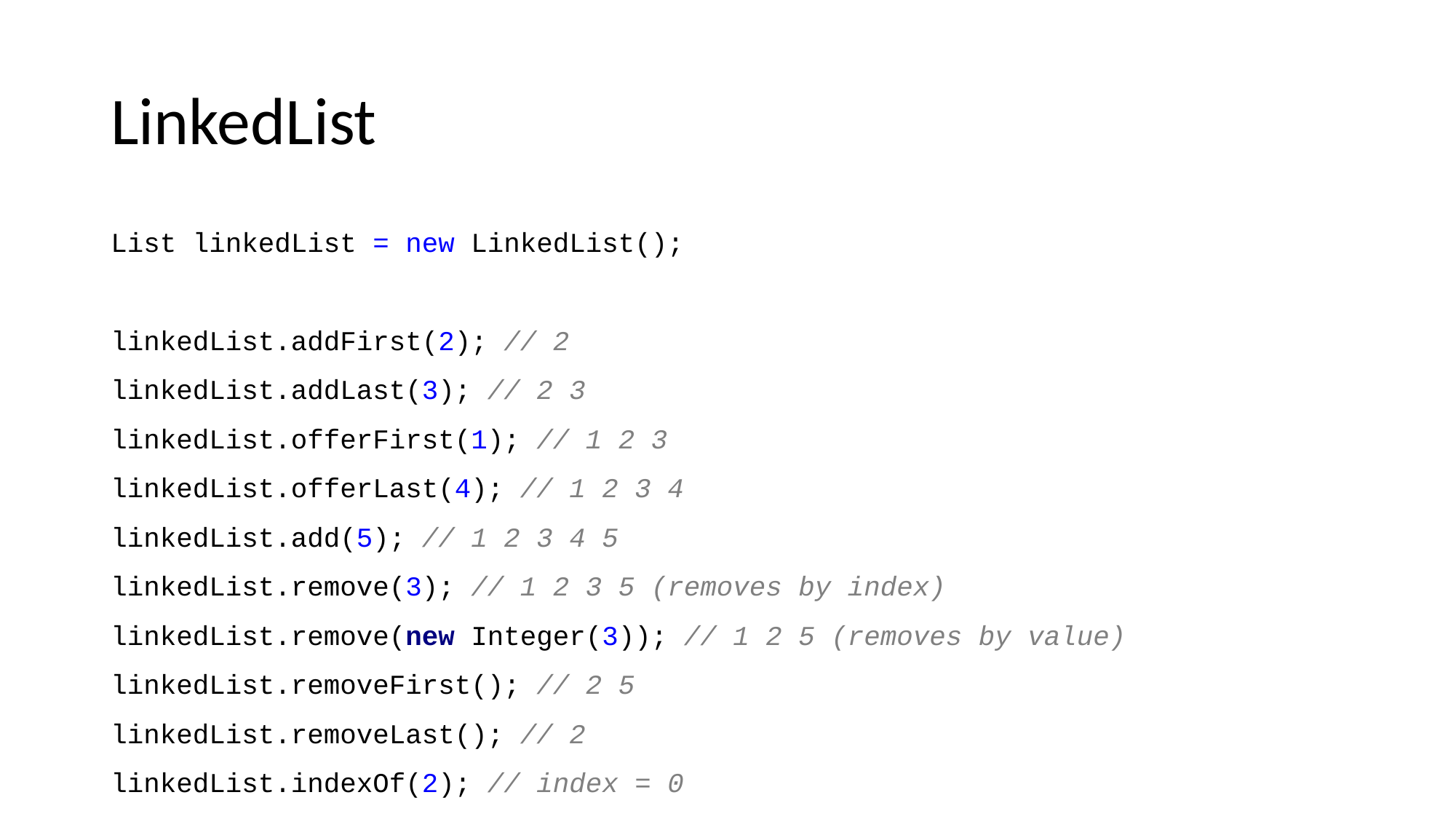

# LinkedList
List linkedList = new LinkedList();

linkedList.addFirst(2); // 2
linkedList.addLast(3); // 2 3
linkedList.offerFirst(1); // 1 2 3
linkedList.offerLast(4); // 1 2 3 4
linkedList.add(5); // 1 2 3 4 5
linkedList.remove(3); // 1 2 3 5 (removes by index)
linkedList.remove(new Integer(3)); // 1 2 5 (removes by value)
linkedList.removeFirst(); // 2 5
linkedList.removeLast(); // 2
linkedList.indexOf(2); // index = 0